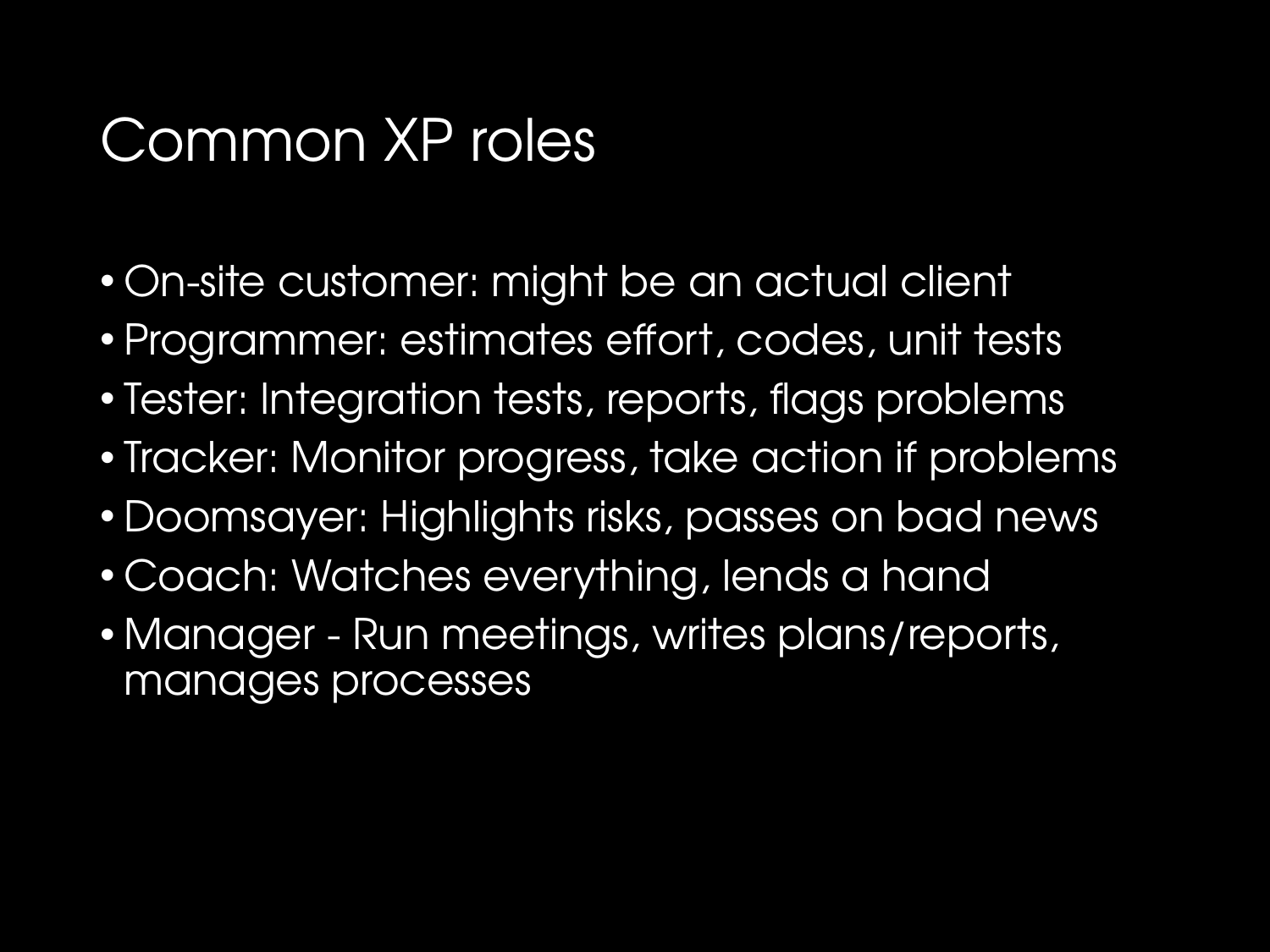

# Common XP roles
On-site customer: might be an actual client
Programmer: estimates effort, codes, unit tests
Tester: Integration tests, reports, flags problems
Tracker: Monitor progress, take action if problems
Doomsayer: Highlights risks, passes on bad news
Coach: Watches everything, lends a hand
Manager - Run meetings, writes plans/reports, manages processes